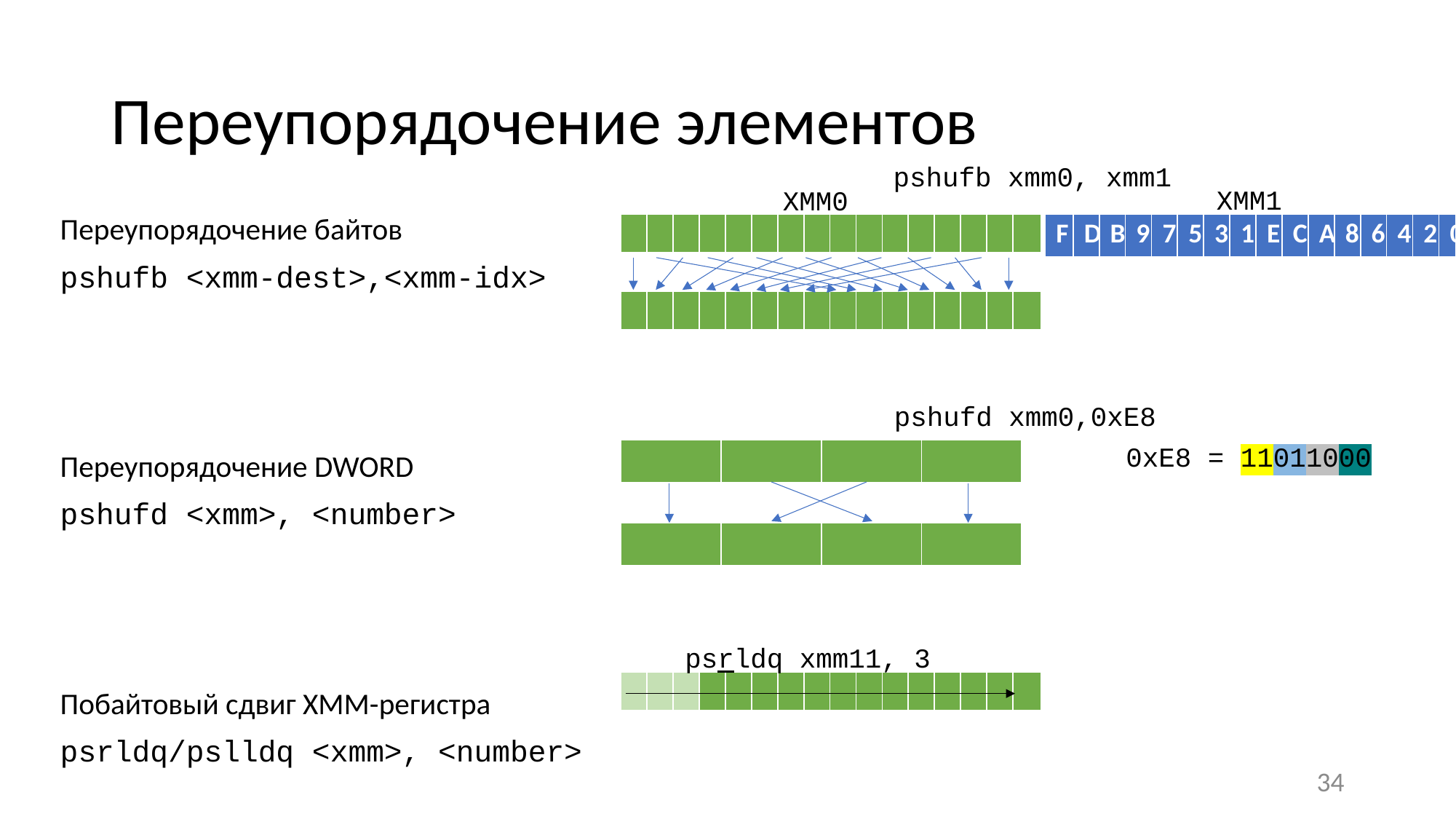

# Переупорядочение элементов
pshufb xmm0, xmm1
XMM1
XMM0
Переупорядочение байтов
pshufb <xmm-dest>,<xmm-idx>

Переупорядочение DWORD
pshufd <xmm>, <number>

Побайтовый сдвиг XMM-регистра
psrldq/pslldq <xmm>, <number>

|  |  |  |  |  |  |  |  |  |  |  |  |  |  |  |  |
| --- | --- | --- | --- | --- | --- | --- | --- | --- | --- | --- | --- | --- | --- | --- | --- |
| F | D | B | 9 | 7 | 5 | 3 | 1 | E | C | A | 8 | 6 | 4 | 2 | 0 |
| --- | --- | --- | --- | --- | --- | --- | --- | --- | --- | --- | --- | --- | --- | --- | --- |
|  |  |  |  |  |  |  |  |  |  |  |  |  |  |  |  |
| --- | --- | --- | --- | --- | --- | --- | --- | --- | --- | --- | --- | --- | --- | --- | --- |
pshufd xmm0,0xE8
0xE8 = 11011000
|  |  |  |  |
| --- | --- | --- | --- |
|  |  |  |  |
| --- | --- | --- | --- |
psrldq xmm11, 3
|  |  |  |  |  |  |  |  |  |  |  |  |  |  |  |  |
| --- | --- | --- | --- | --- | --- | --- | --- | --- | --- | --- | --- | --- | --- | --- | --- |
34